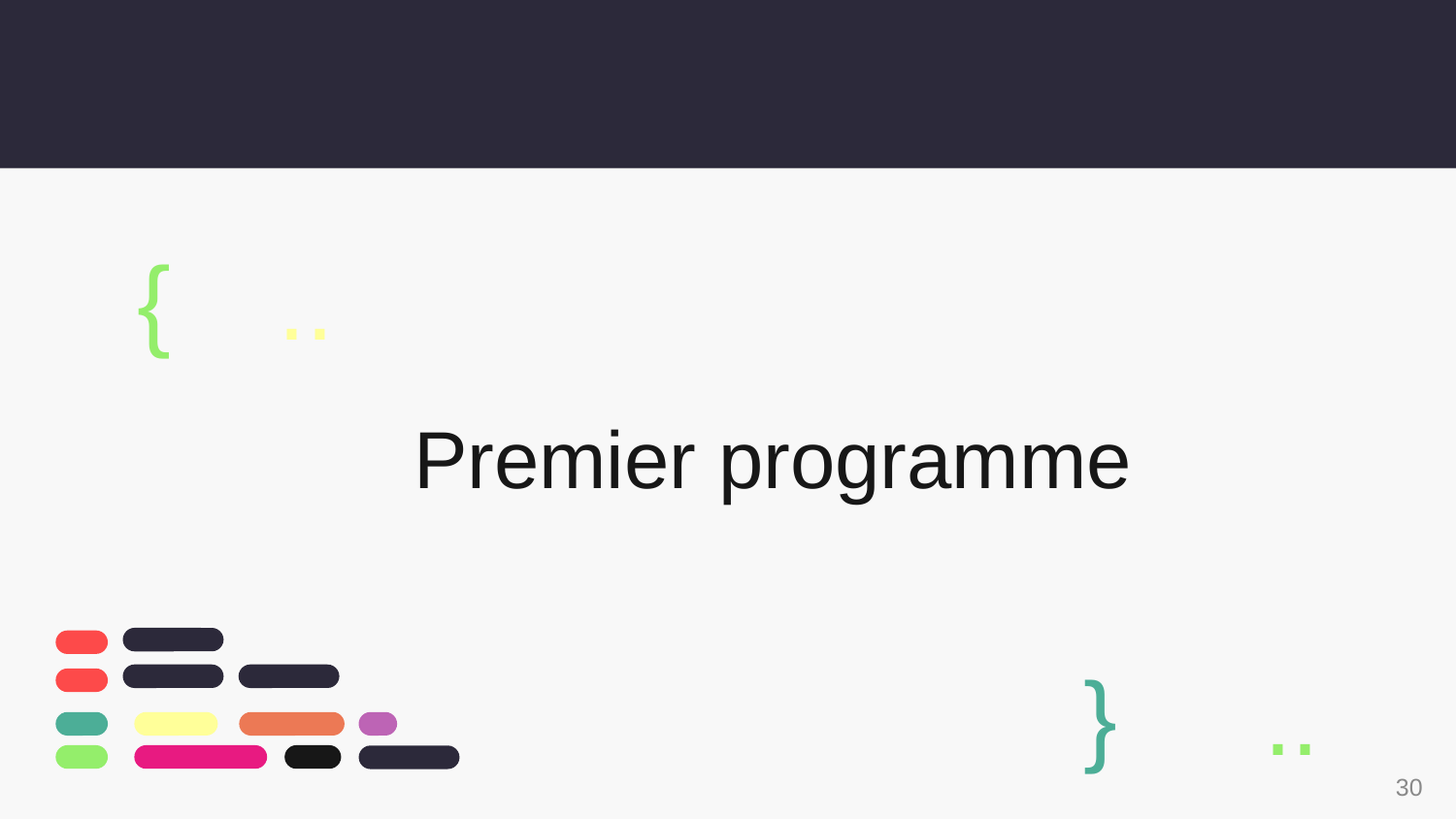

{
..
# Premier programme

}
..
30